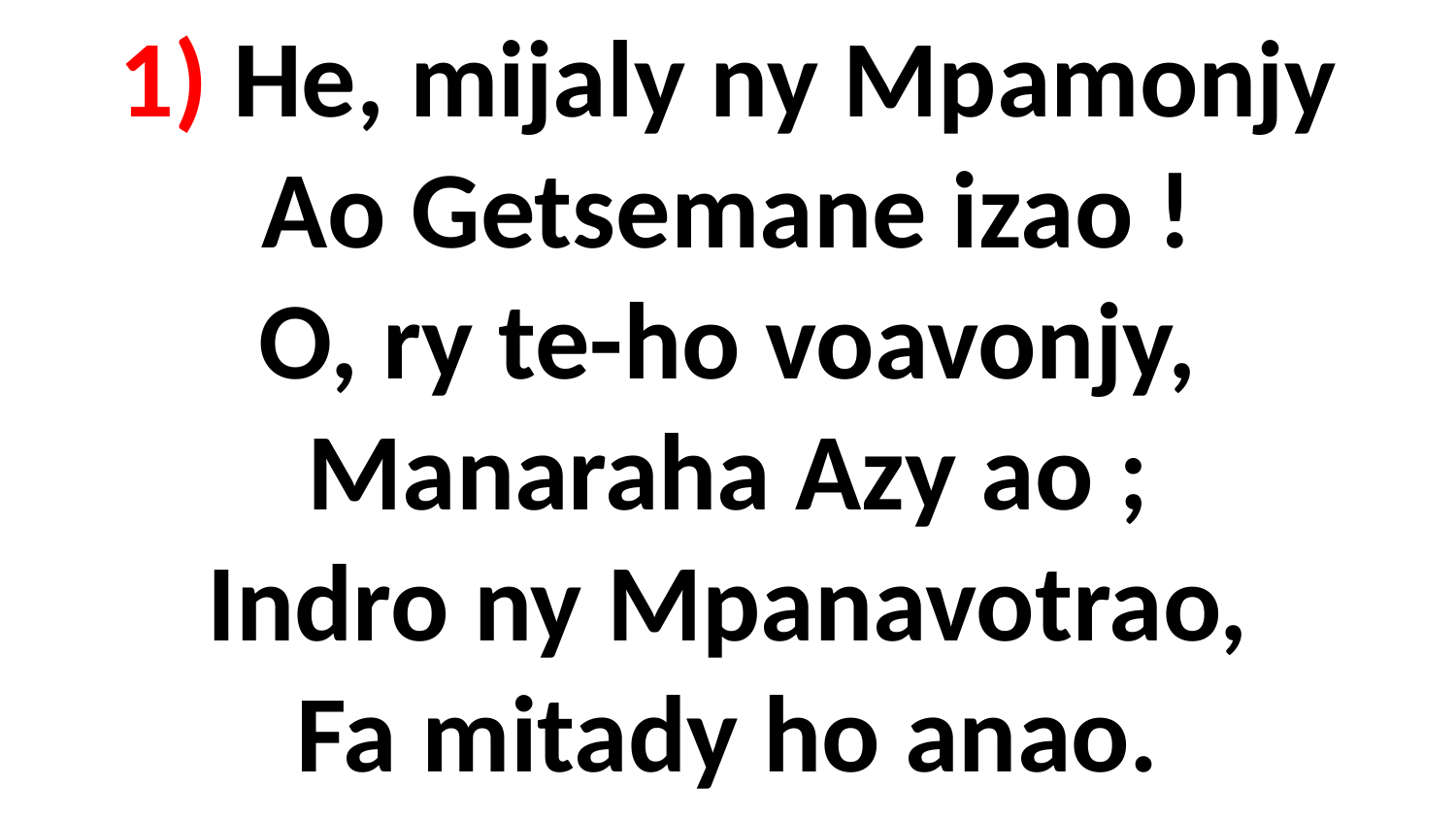

# 1) He, mijaly ny Mpamonjy Ao Getsemane izao ! O, ry te-ho voavonjy, Manaraha Azy ao ; Indro ny Mpanavotrao, Fa mitady ho anao.